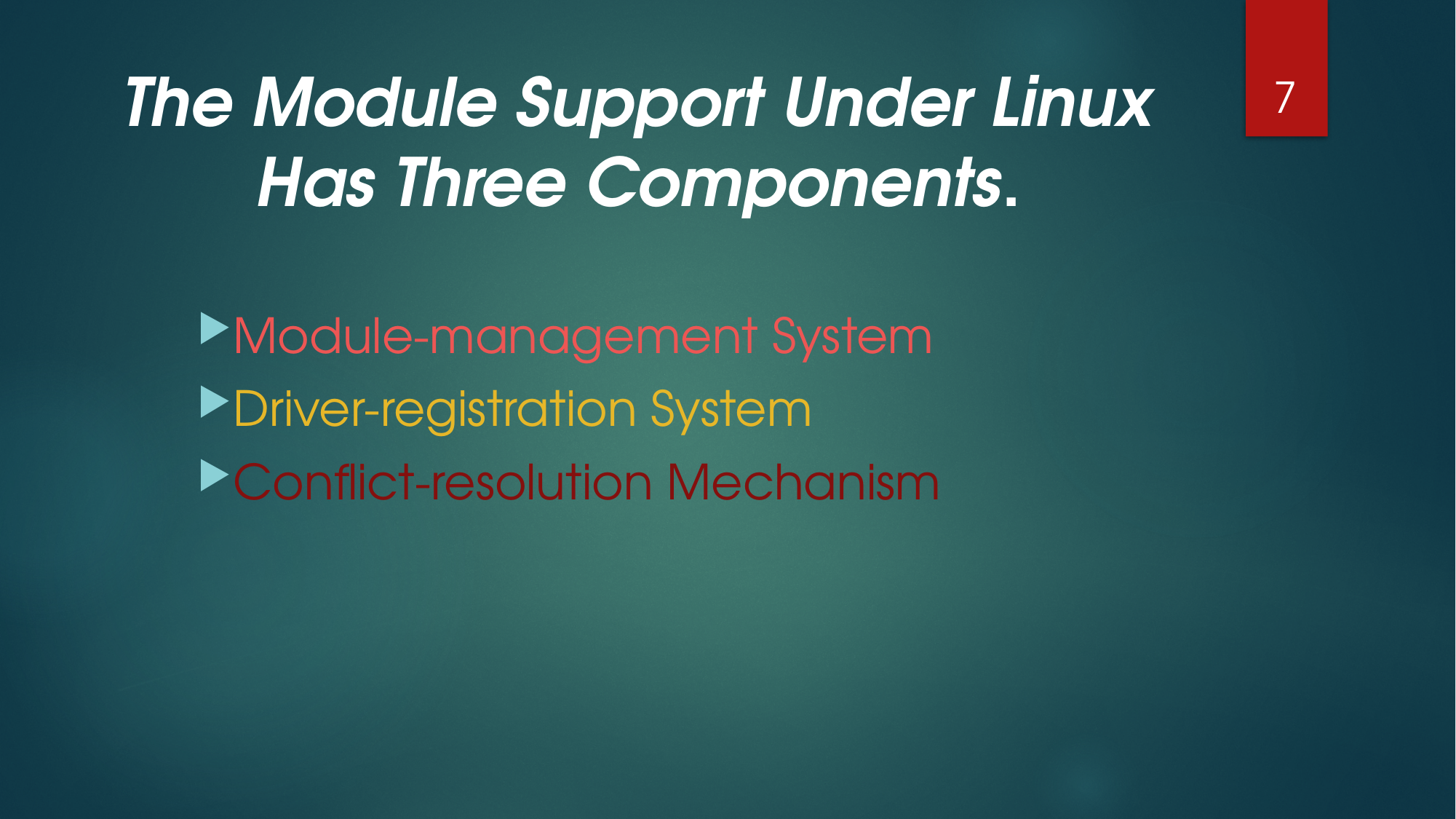

7
# The Module Support Under Linux Has Three Components.
Module-management System
Driver-registration System
Conflict-resolution Mechanism